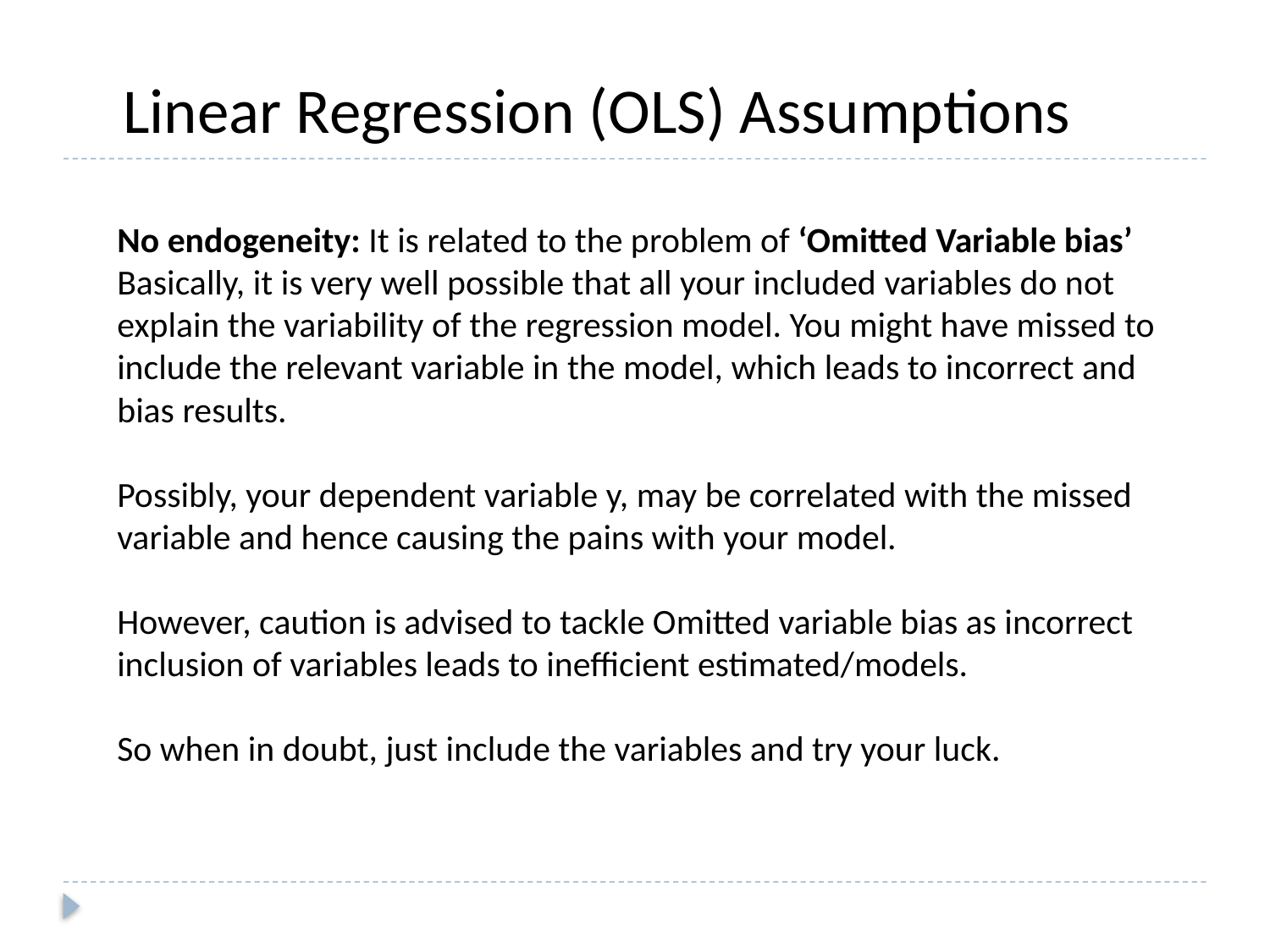

Linear Regression (OLS) Assumptions
No endogeneity: It is related to the problem of ‘Omitted Variable bias’
Basically, it is very well possible that all your included variables do not explain the variability of the regression model. You might have missed to include the relevant variable in the model, which leads to incorrect and bias results.

Possibly, your dependent variable y, may be correlated with the missed variable and hence causing the pains with your model.

However, caution is advised to tackle Omitted variable bias as incorrect inclusion of variables leads to inefficient estimated/models.

So when in doubt, just include the variables and try your luck.